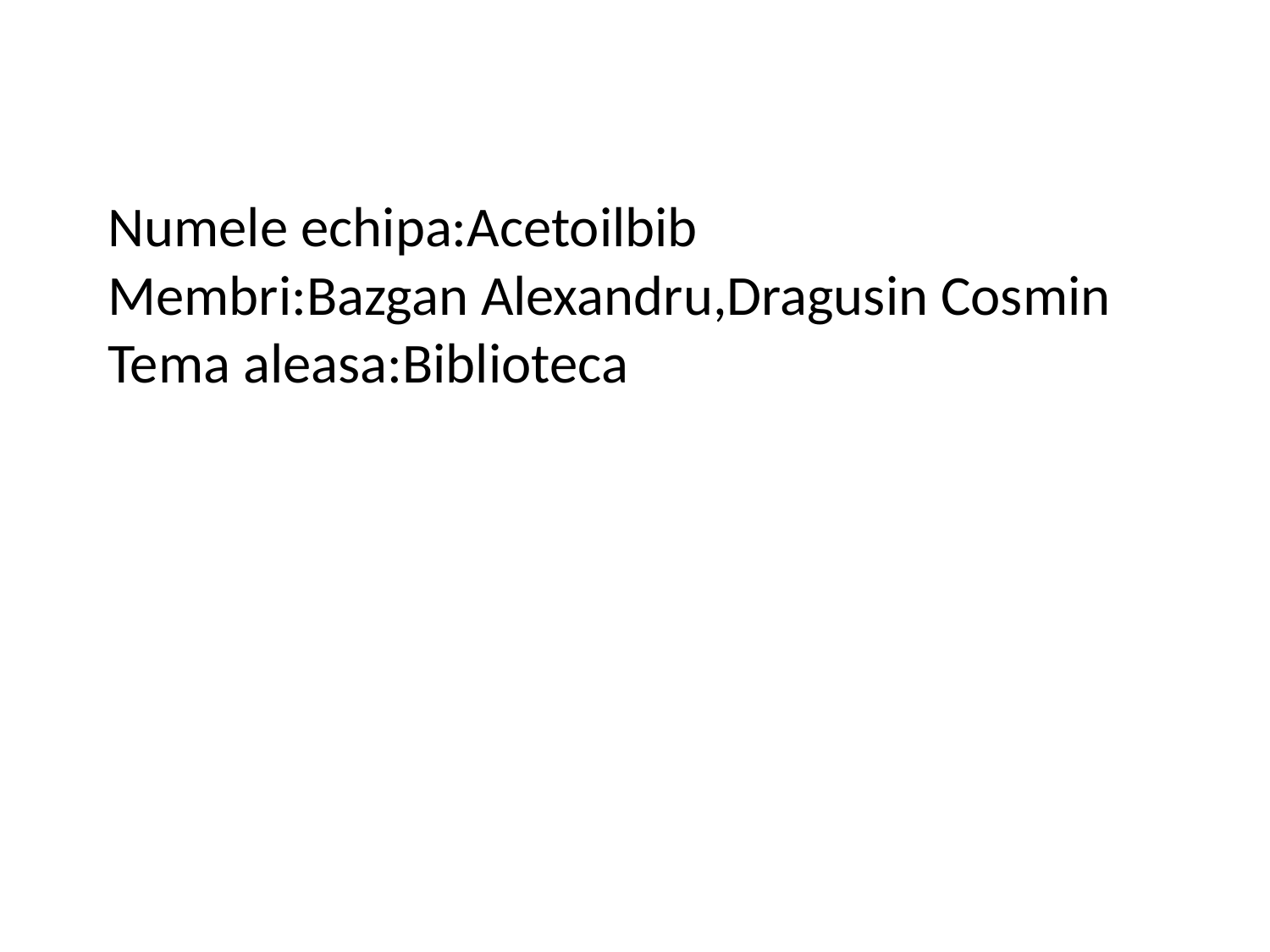

# Numele echipa:Acetoilbib Membri:Bazgan Alexandru,Dragusin Cosmin Tema aleasa:Biblioteca